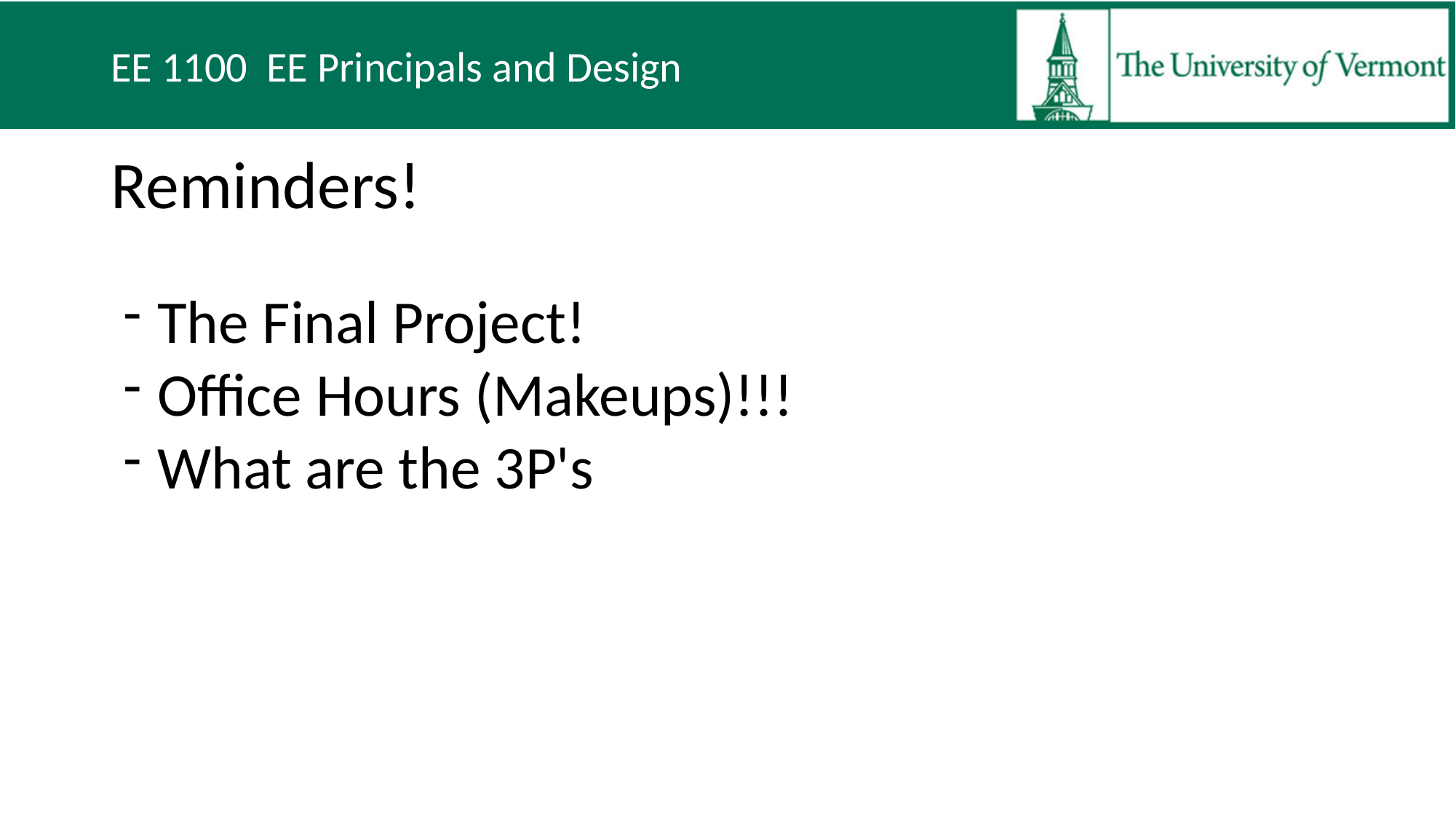

# Reminders!
The Final Project!
Office Hours (Makeups)!!!
What are the 3P's